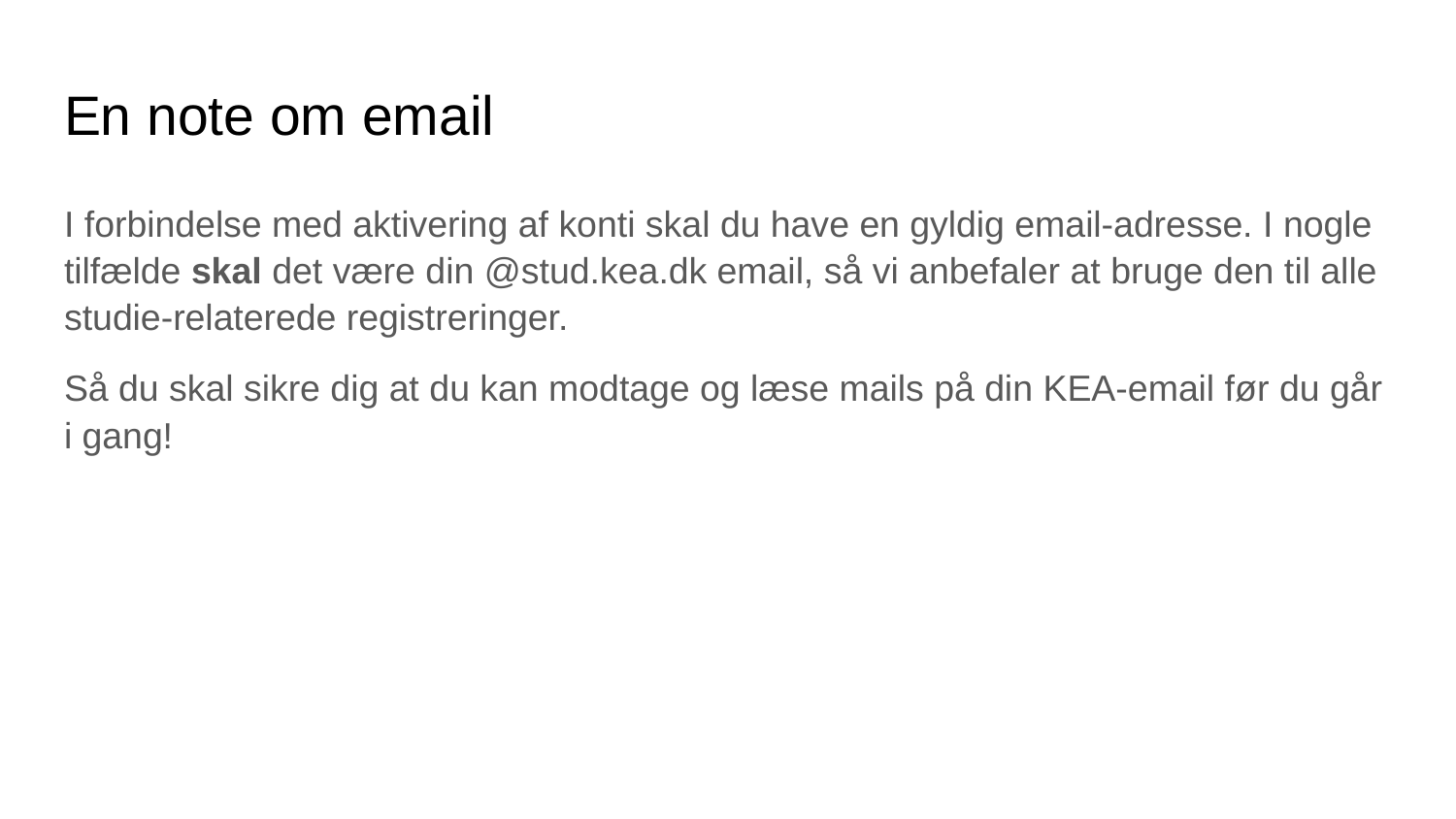

# En note om email
I forbindelse med aktivering af konti skal du have en gyldig email-adresse. I nogle tilfælde skal det være din @stud.kea.dk email, så vi anbefaler at bruge den til alle studie-relaterede registreringer.
Så du skal sikre dig at du kan modtage og læse mails på din KEA-email før du går i gang!